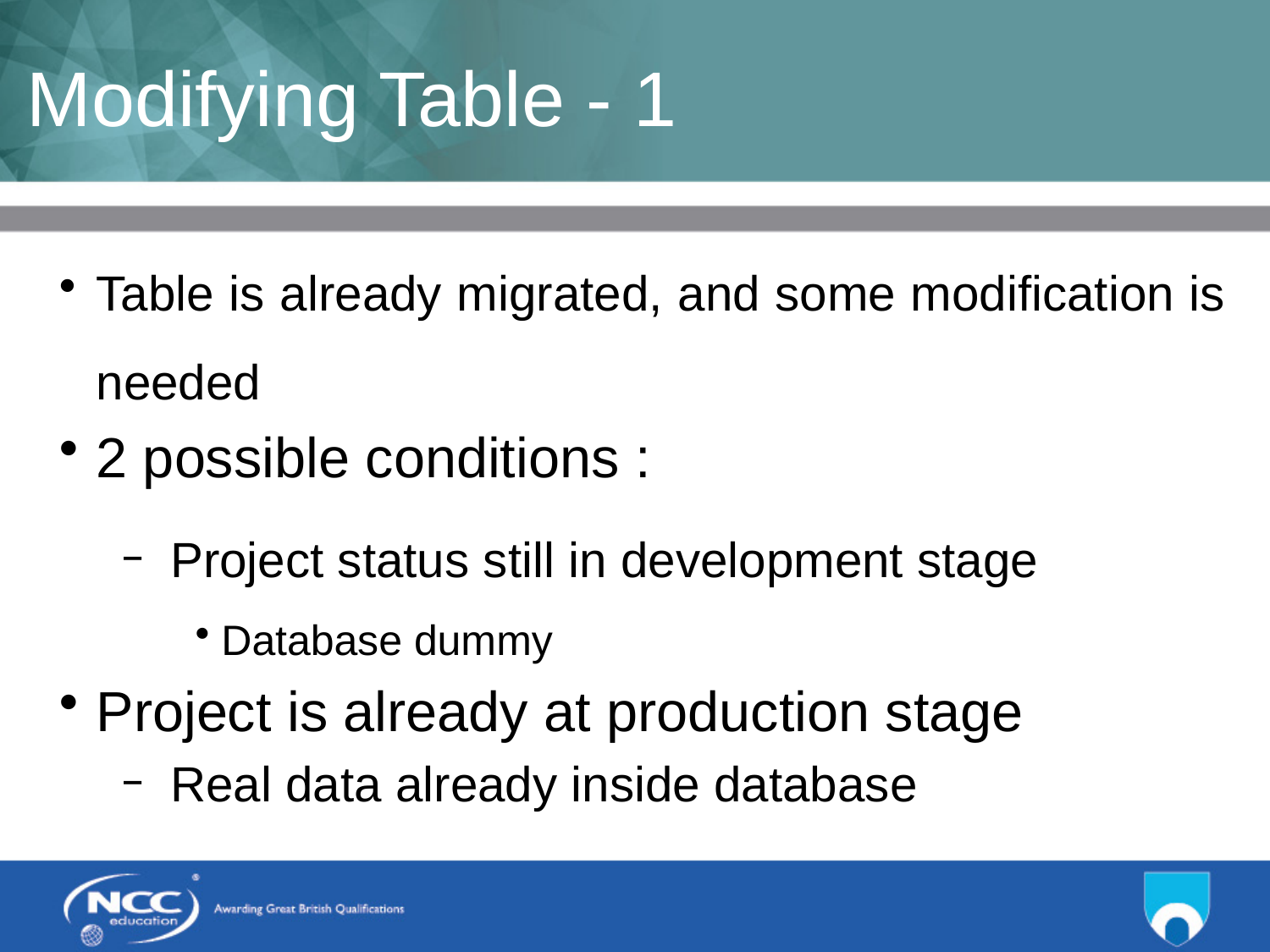

# Modifying Table - 1
Table is already migrated, and some modification is needed
2 possible conditions :
Project status still in development stage
Database dummy
Project is already at production stage
Real data already inside database